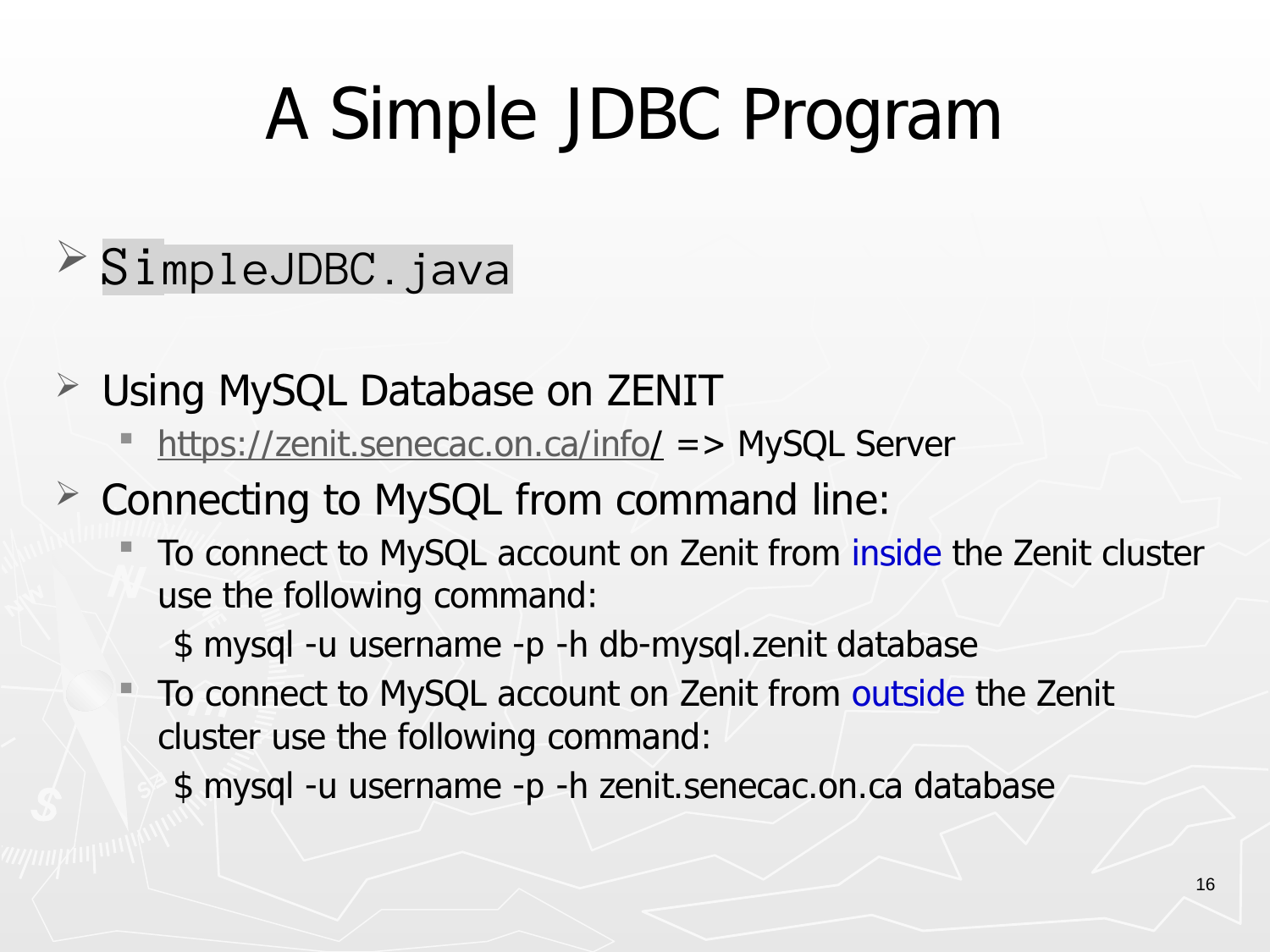

# A Simple JDBC Program
SimpleJDBC.java

Using MySQL Database on ZENIT
https://zenit.senecac.on.ca/info/ => MySQL Server
Connecting to MySQL from command line:
To connect to MySQL account on Zenit from inside the Zenit cluster use the following command:
$ mysql -u username -p -h db-mysql.zenit database
To connect to MySQL account on Zenit from outside the Zenit cluster use the following command:
$ mysql -u username -p -h zenit.senecac.on.ca database
16